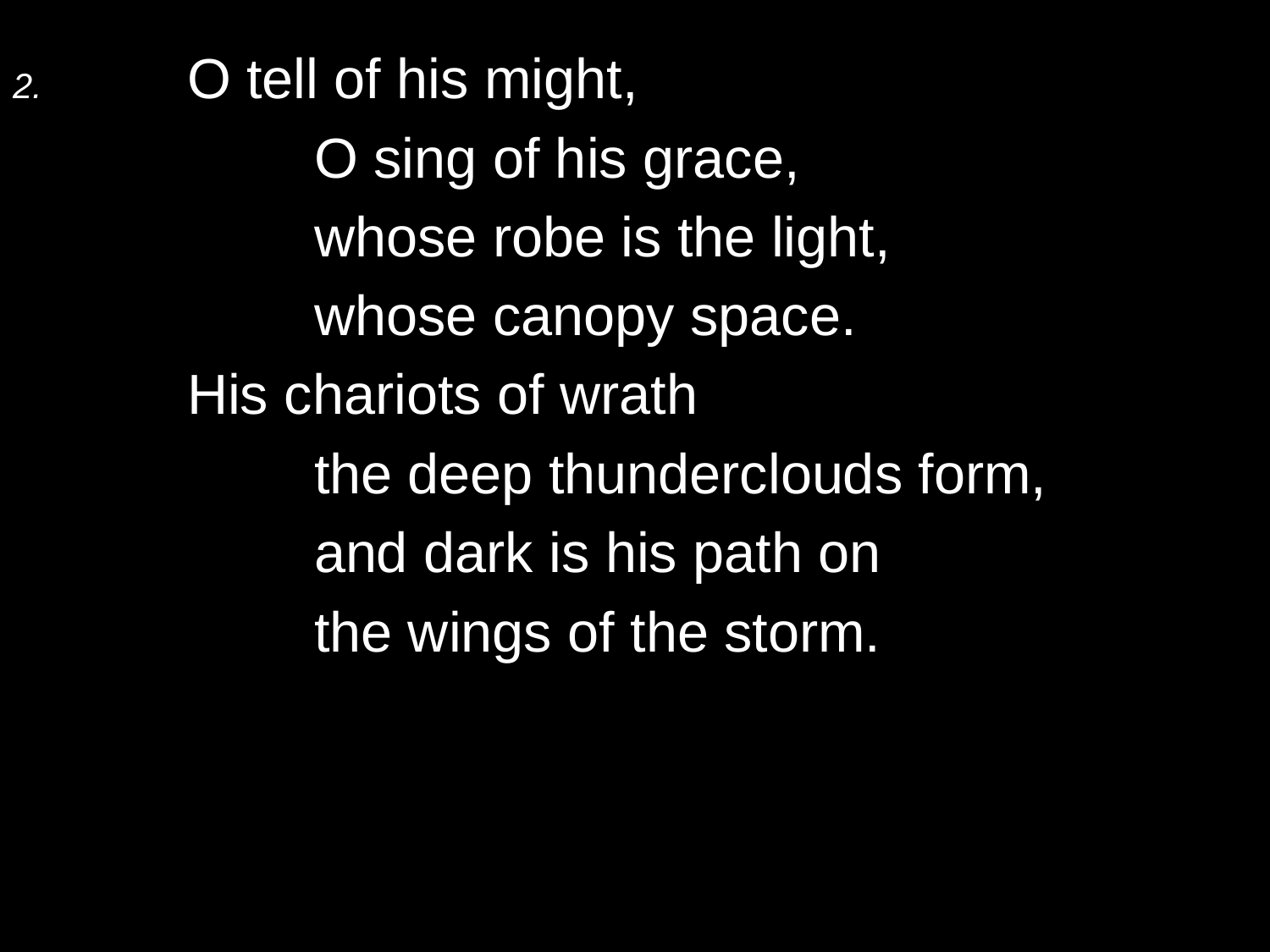

2.	O tell of his might,
		O sing of his grace,
		whose robe is the light,
		whose canopy space.
	His chariots of wrath
		the deep thunderclouds form,
		and dark is his path on
		the wings of the storm.